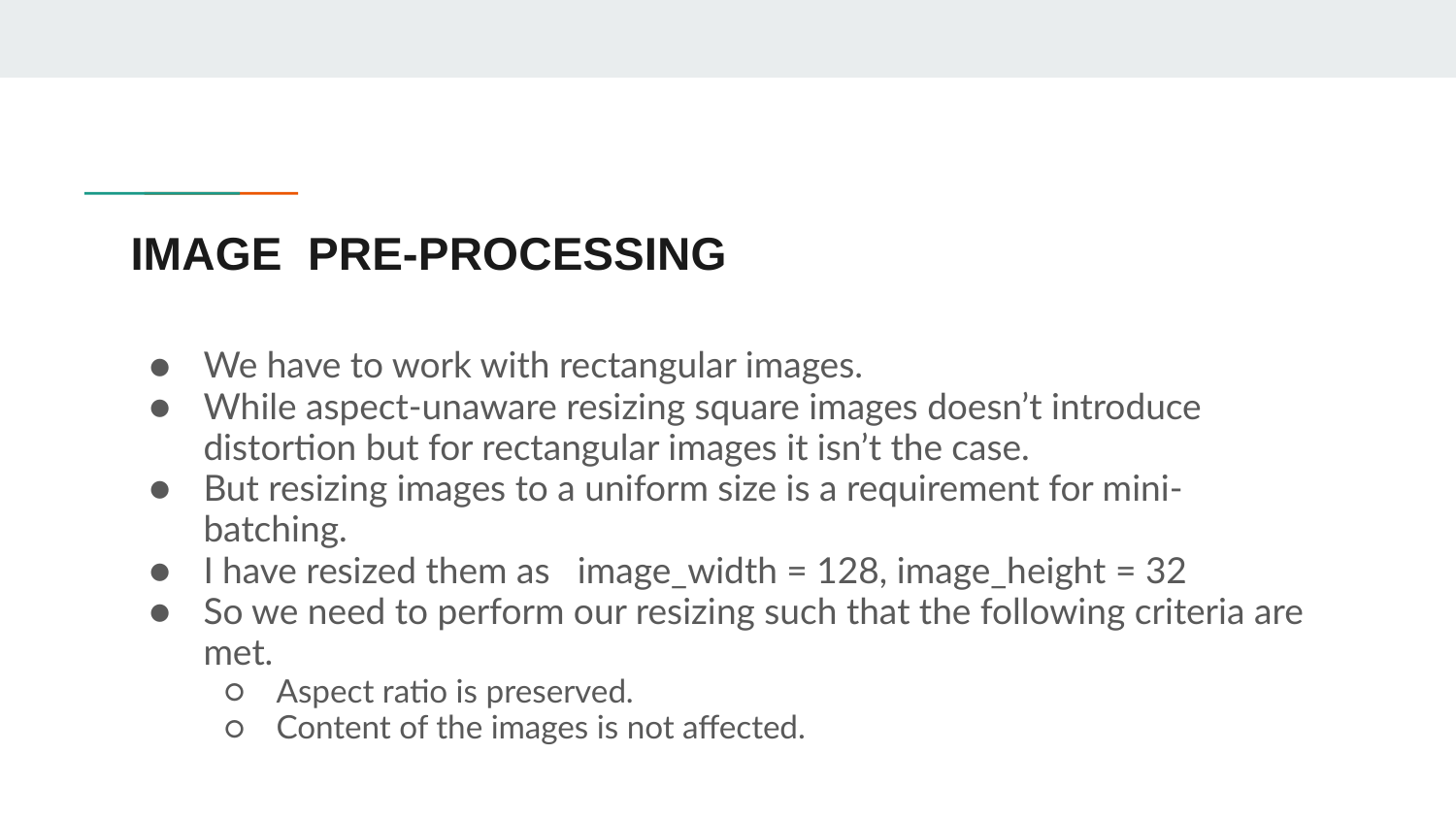

# IMAGE  PRE-PROCESSING
We have to work with rectangular images.
While aspect-unaware resizing square images doesn’t introduce distortion but for rectangular images it isn’t the case.
But resizing images to a uniform size is a requirement for mini-batching.
I have resized them as   image_width = 128, image_height = 32
So we need to perform our resizing such that the following criteria are met.
Aspect ratio is preserved.
Content of the images is not affected.